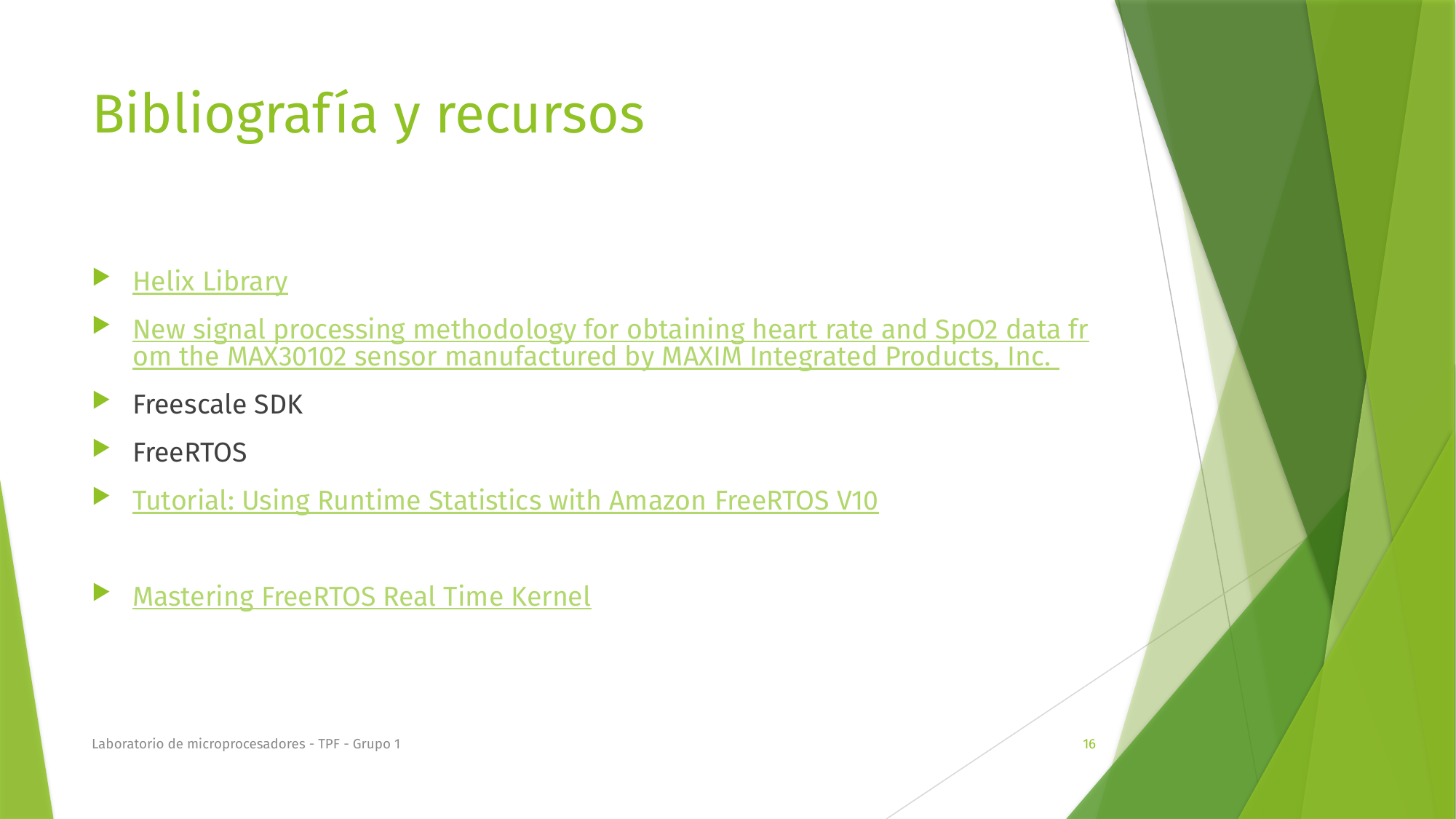

# Bibliografía y recursos
Helix Library
New signal processing methodology for obtaining heart rate and SpO2 data from the MAX30102 sensor manufactured by MAXIM Integrated Products, Inc.
Freescale SDK
FreeRTOS
Tutorial: Using Runtime Statistics with Amazon FreeRTOS V10

Mastering FreeRTOS Real Time Kernel
Laboratorio de microprocesadores - TPF - Grupo 1
16